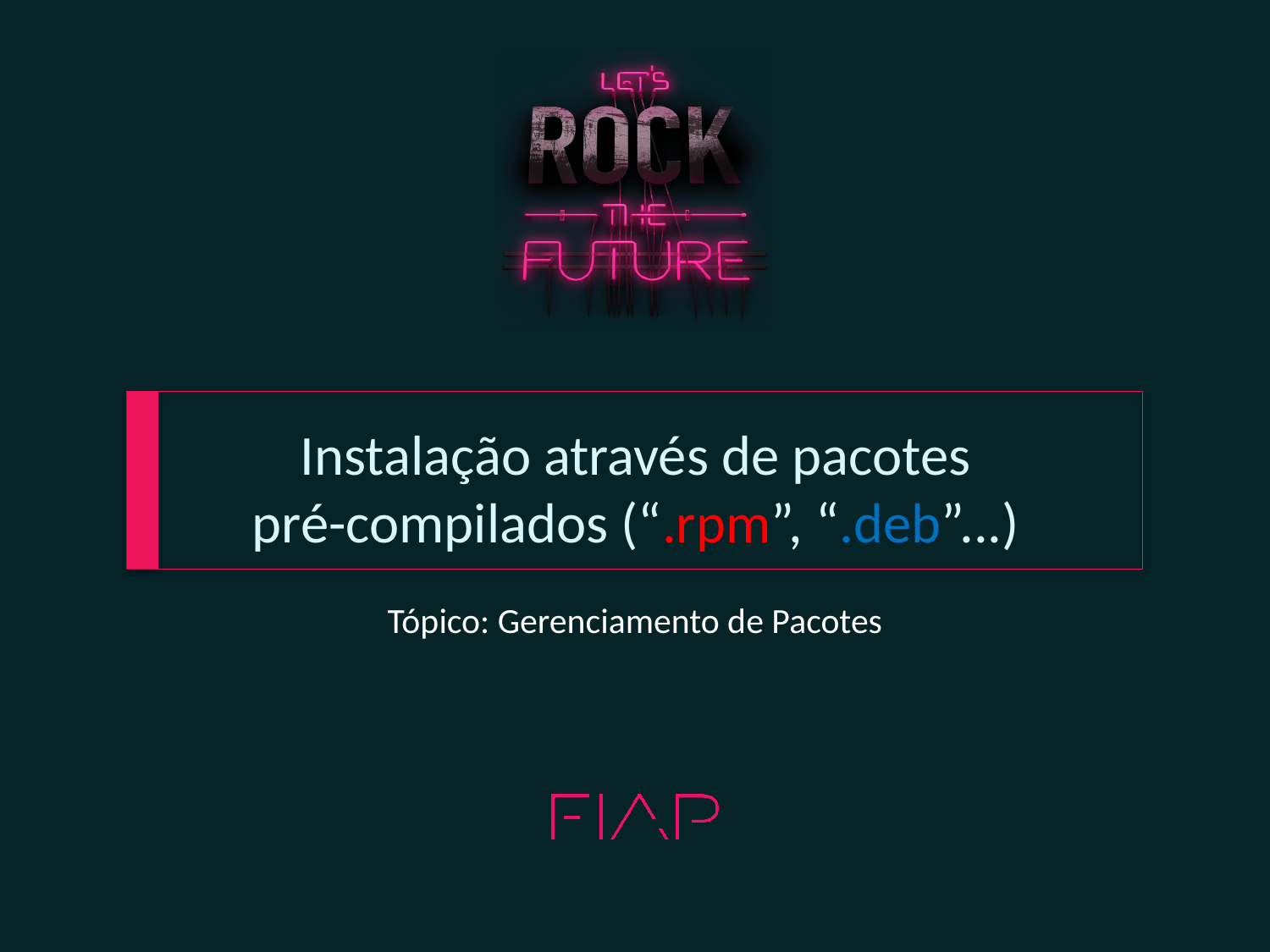

# Instalação através de pacotes pré-compilados (“.rpm”, “.deb”...)
Tópico: Gerenciamento de Pacotes